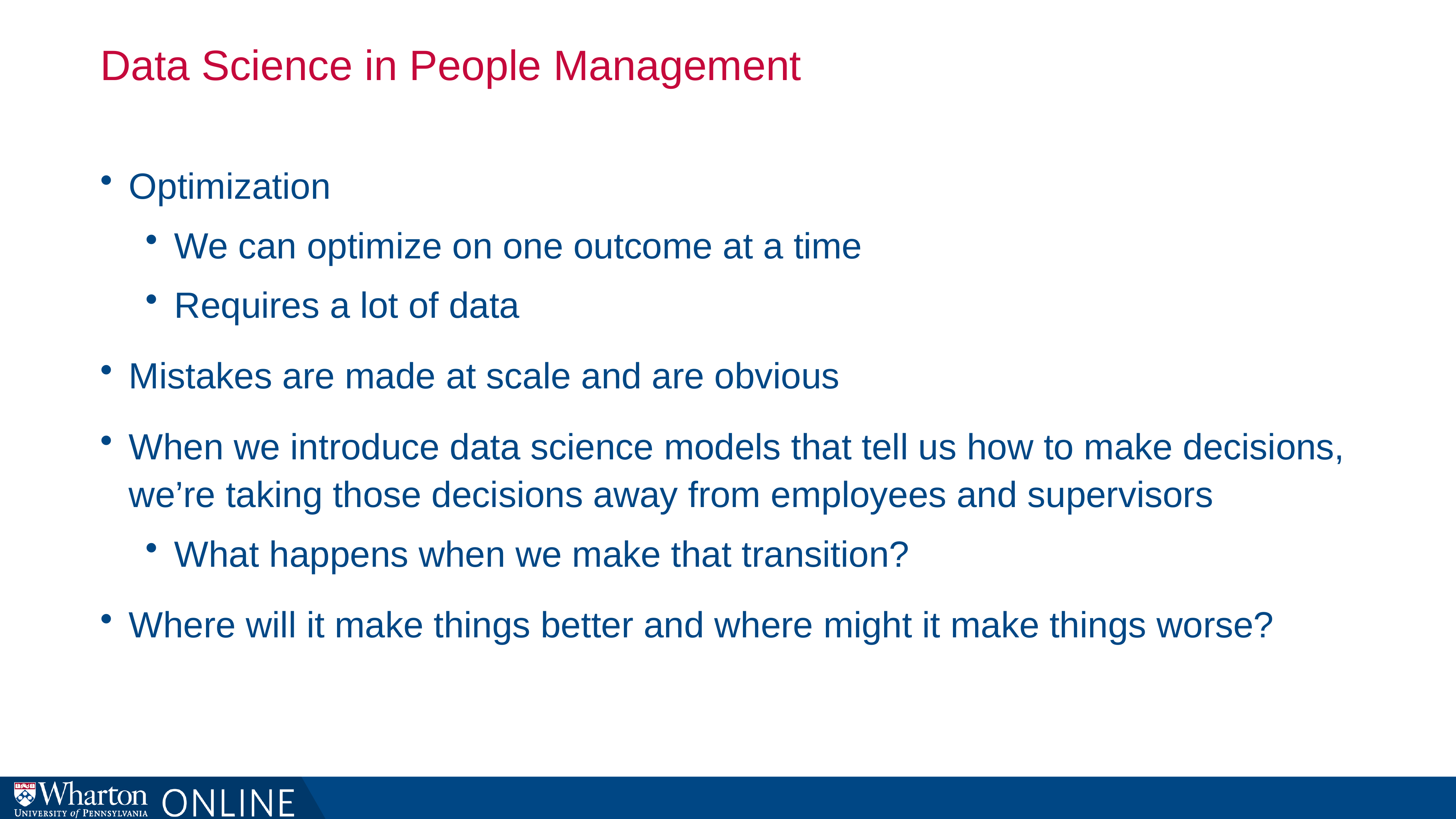

# Data Science in People Management
Optimization
We can optimize on one outcome at a time
Requires a lot of data
Mistakes are made at scale and are obvious
When we introduce data science models that tell us how to make decisions, we’re taking those decisions away from employees and supervisors
What happens when we make that transition?
Where will it make things better and where might it make things worse?